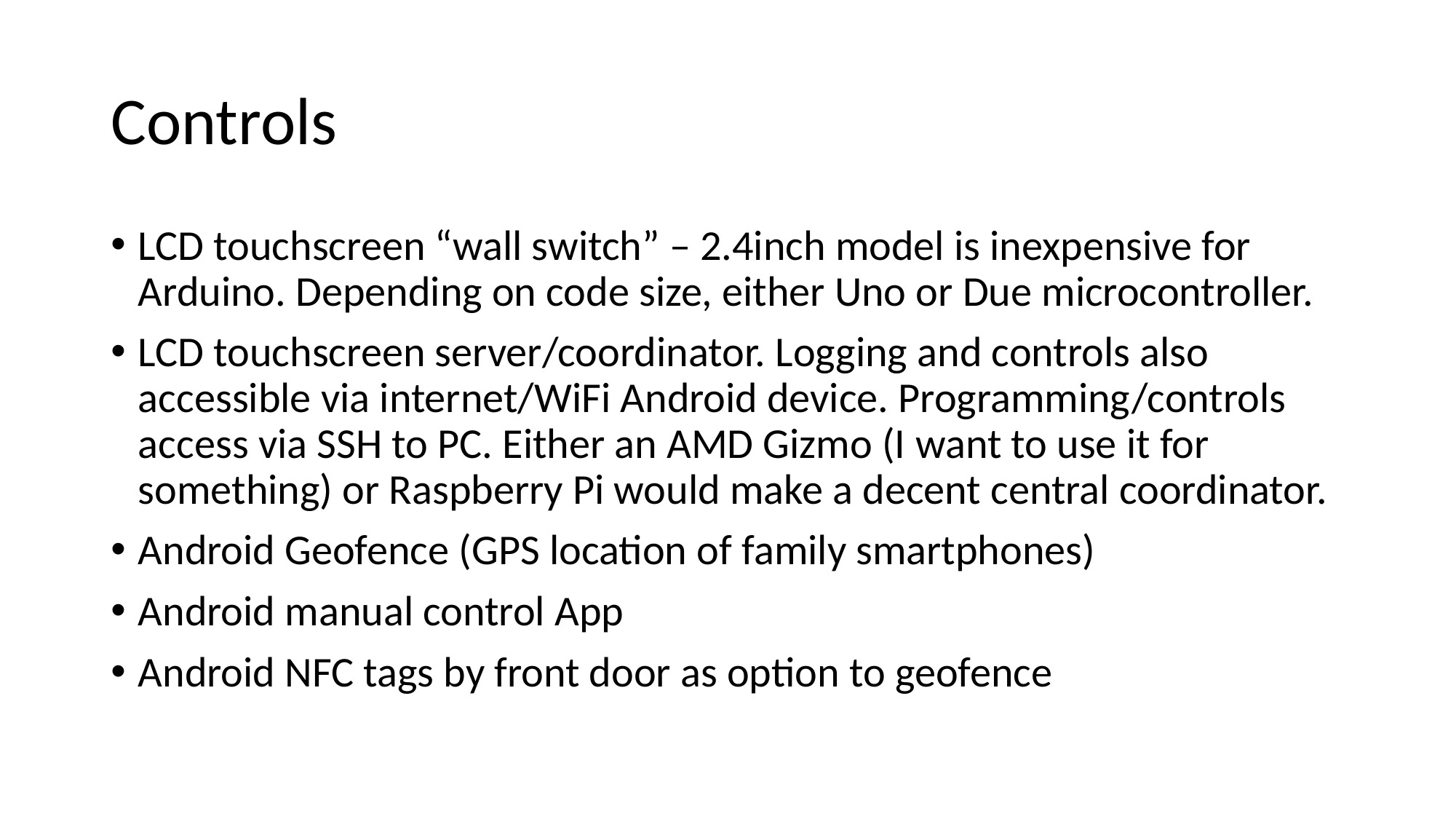

# Controls
LCD touchscreen “wall switch” – 2.4inch model is inexpensive for Arduino. Depending on code size, either Uno or Due microcontroller.
LCD touchscreen server/coordinator. Logging and controls also accessible via internet/WiFi Android device. Programming/controls access via SSH to PC. Either an AMD Gizmo (I want to use it for something) or Raspberry Pi would make a decent central coordinator.
Android Geofence (GPS location of family smartphones)
Android manual control App
Android NFC tags by front door as option to geofence